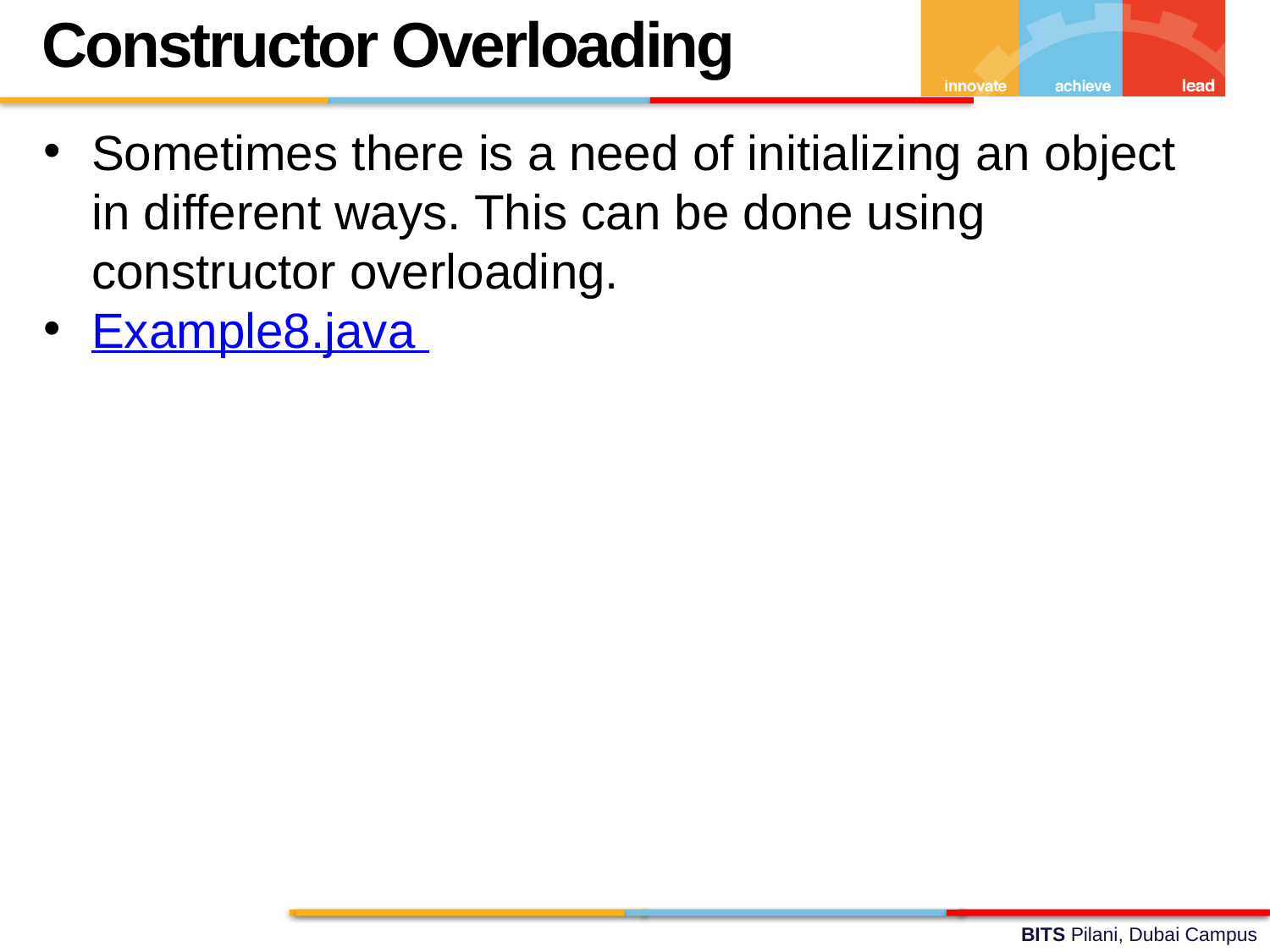

Constructor Overloading

Sometimes there is a need of initializing an object in different ways. This can be done using constructor overloading.
Example8.java